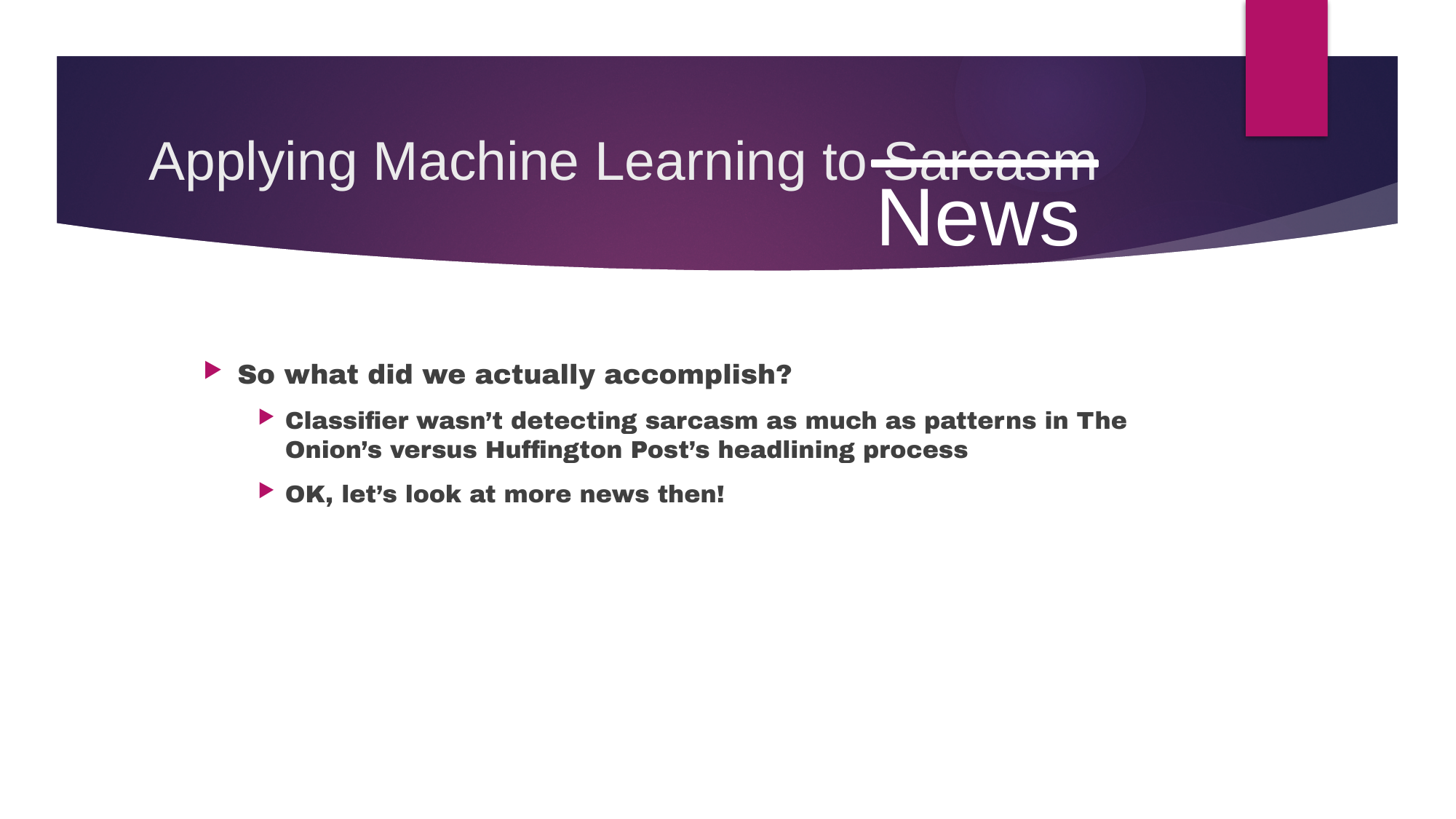

# Applying Machine Learning to Sarcasm
News

So what did we actually accomplish?
Classifier wasn’t detecting sarcasm as much as patterns in The Onion’s versus Huffington Post’s headlining process
OK, let’s look at more news then!